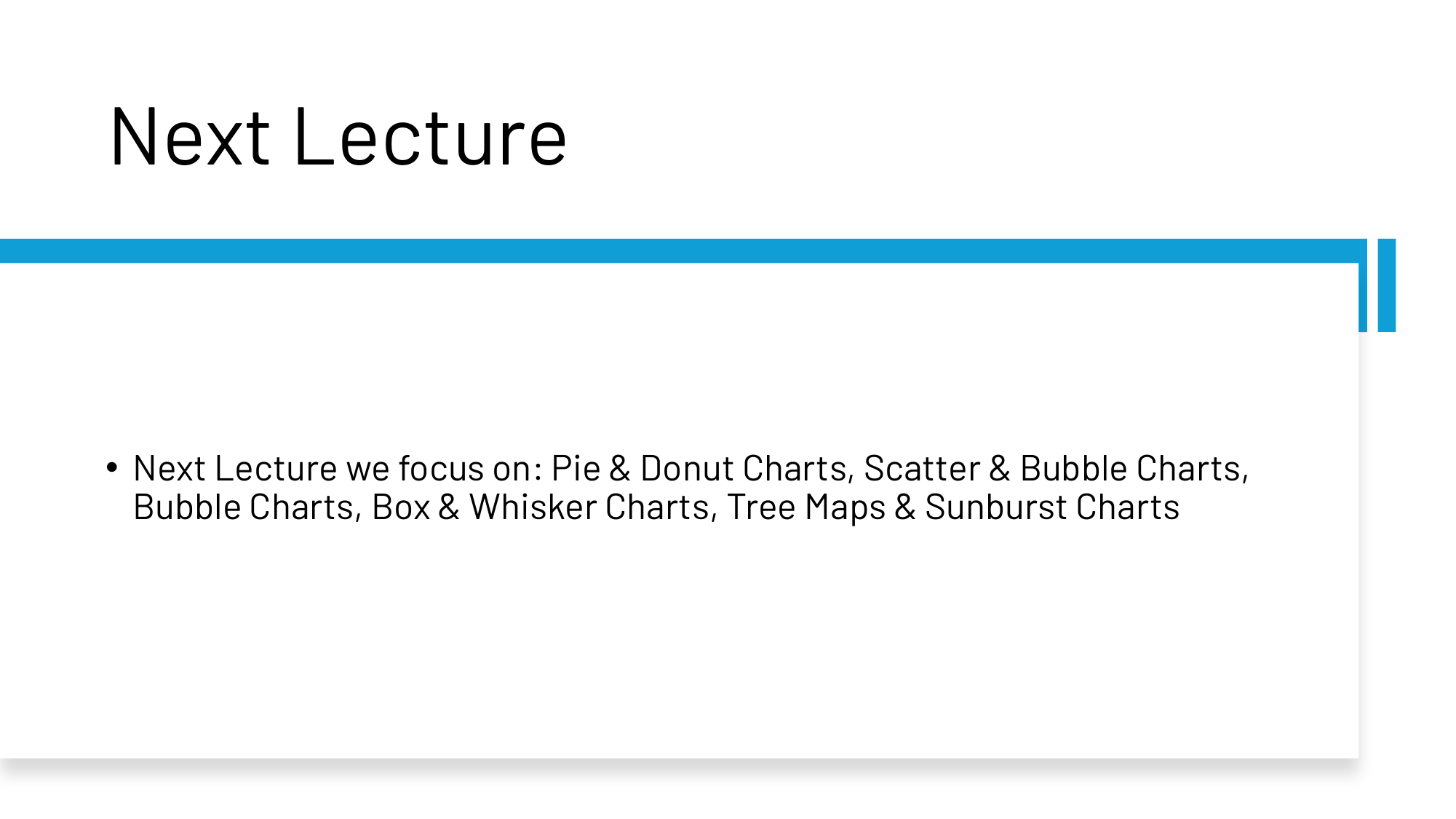

# Next Lecture

Next Lecture we focus on: Pie & Donut Charts, Scatter & Bubble Charts, Bubble Charts, Box & Whisker Charts, Tree Maps & Sunburst Charts